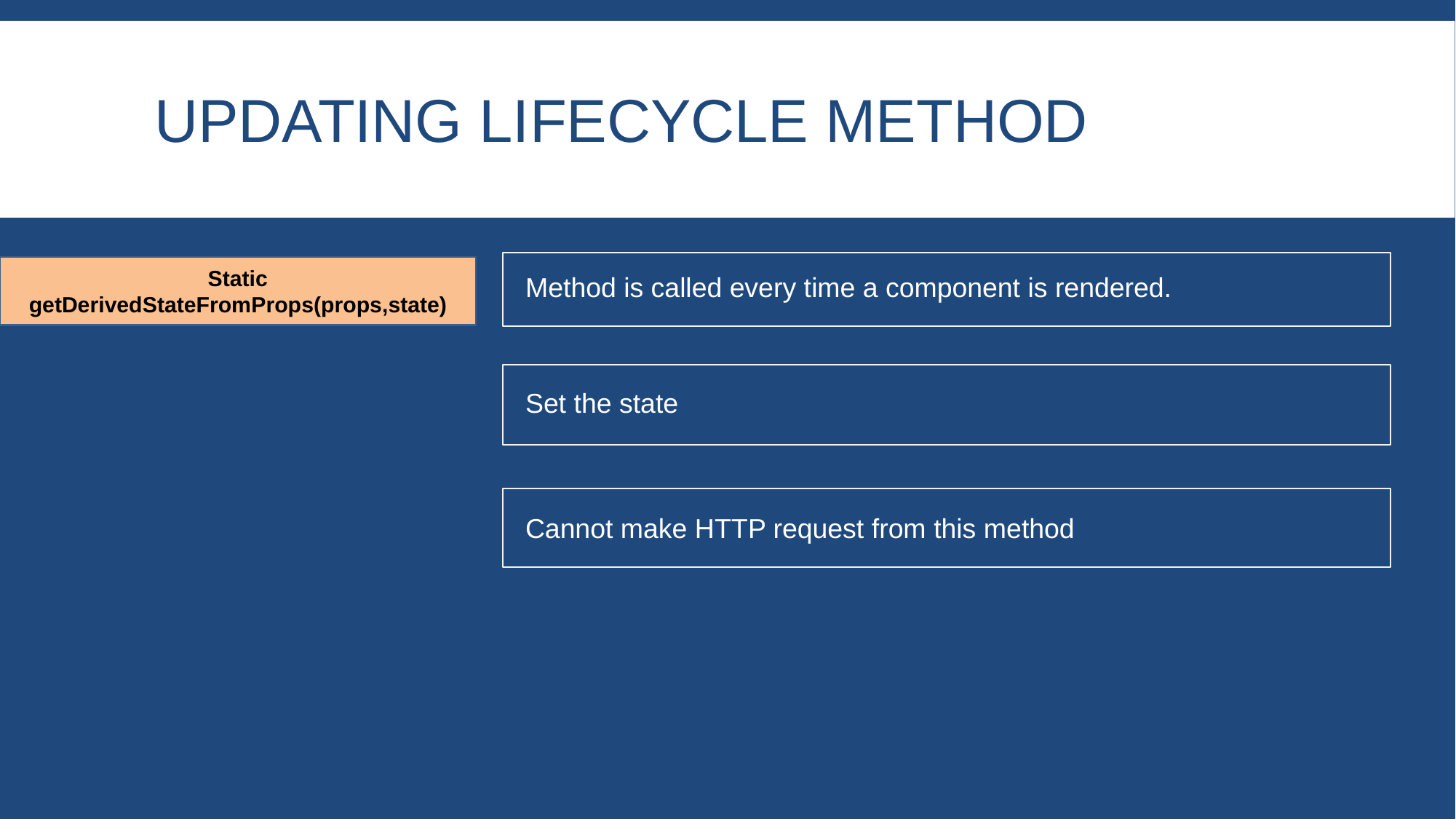

# updating lifecycle method

Static getDerivedStateFromProps(props,state)
Method is called every time a component is rendered.

Set the state

Cannot make HTTP request from this method